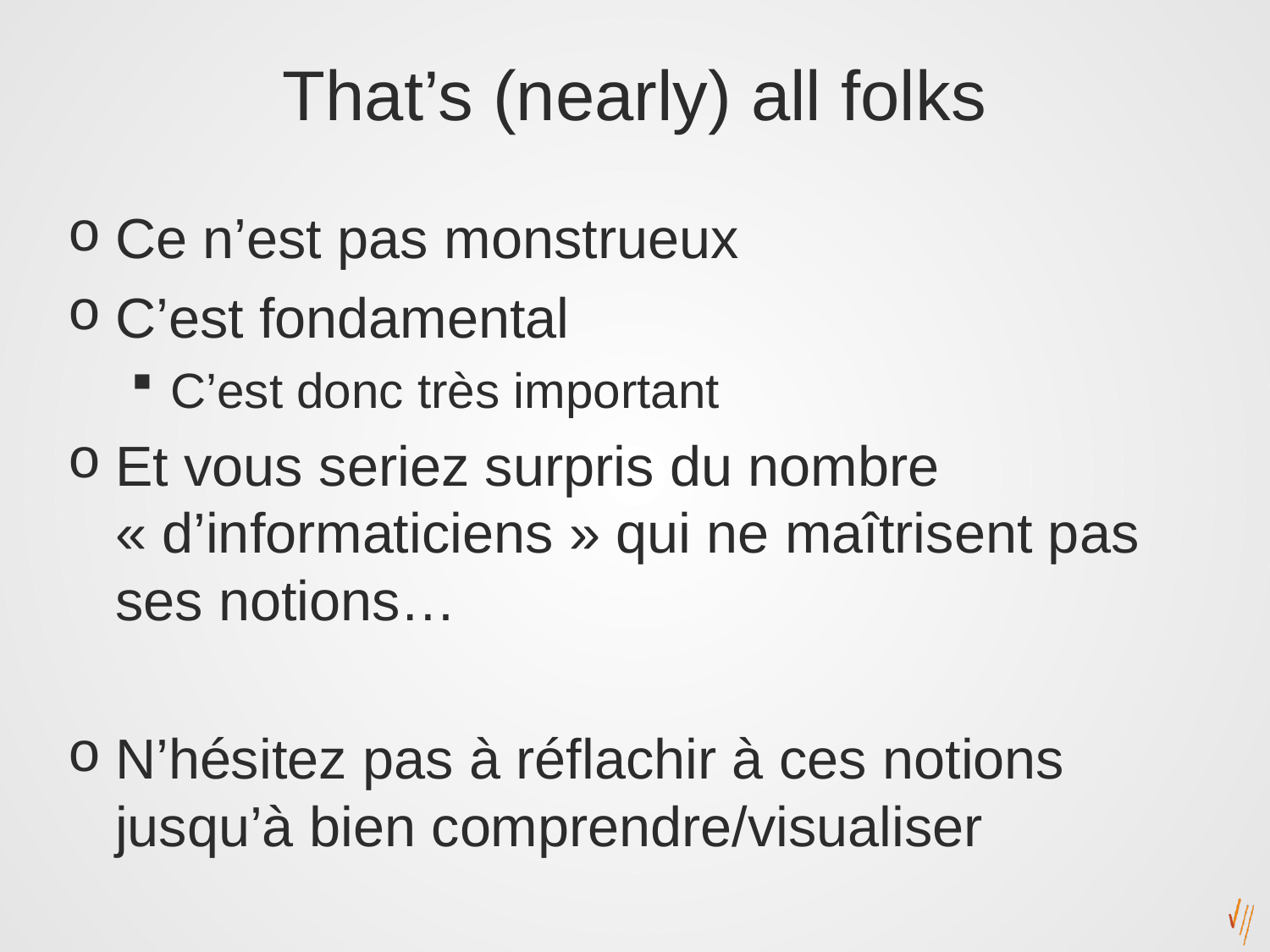

# That’s (nearly) all folks
Ce n’est pas monstrueux
C’est fondamental
C’est donc très important
Et vous seriez surpris du nombre « d’informaticiens » qui ne maîtrisent pas ses notions…

N’hésitez pas à réflachir à ces notions jusqu’à bien comprendre/visualiser